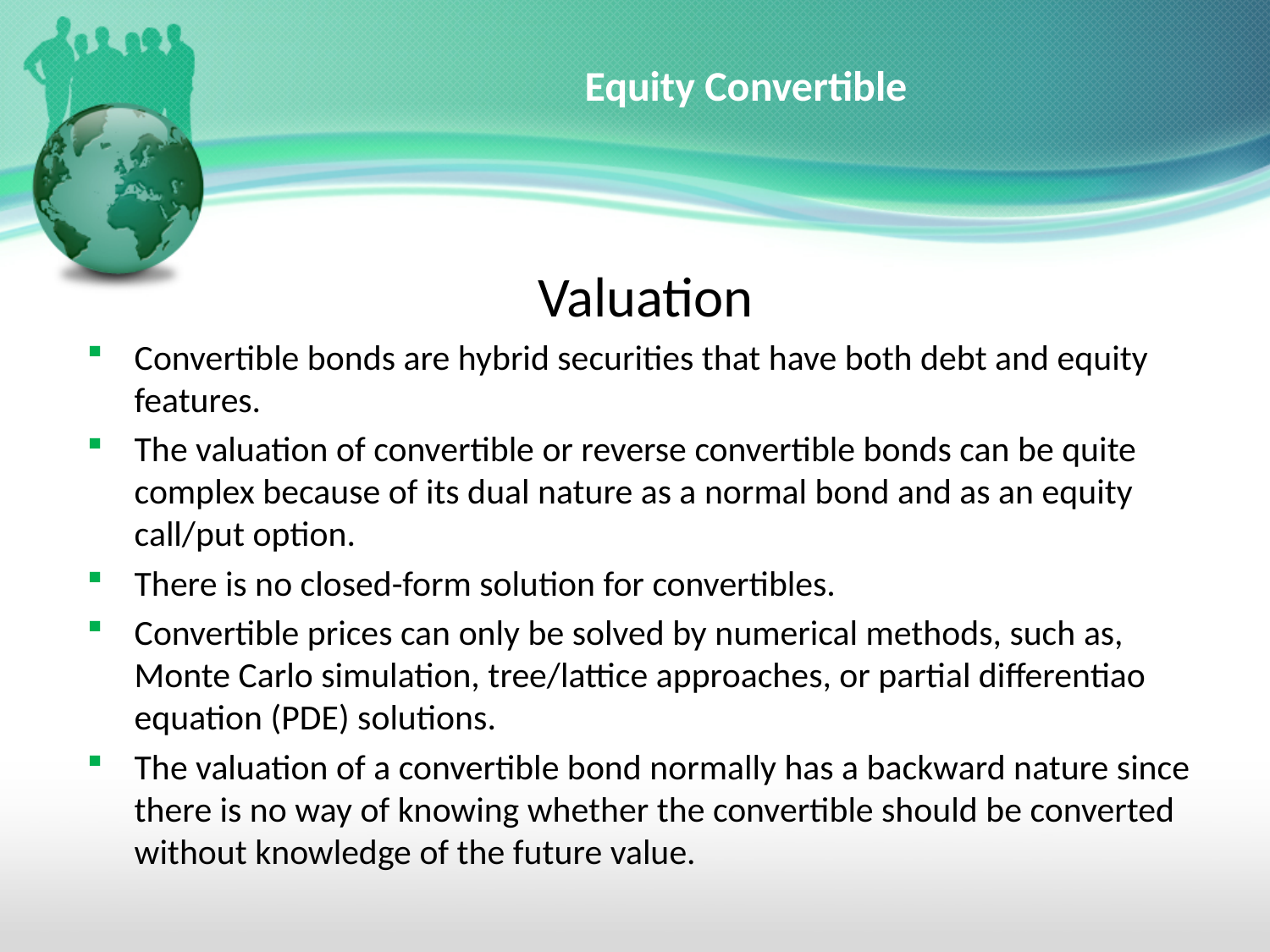

# Equity Convertible
Valuation
Convertible bonds are hybrid securities that have both debt and equity features.
The valuation of convertible or reverse convertible bonds can be quite complex because of its dual nature as a normal bond and as an equity call/put option.
There is no closed-form solution for convertibles.
Convertible prices can only be solved by numerical methods, such as, Monte Carlo simulation, tree/lattice approaches, or partial differentiao equation (PDE) solutions.
The valuation of a convertible bond normally has a backward nature since there is no way of knowing whether the convertible should be converted without knowledge of the future value.